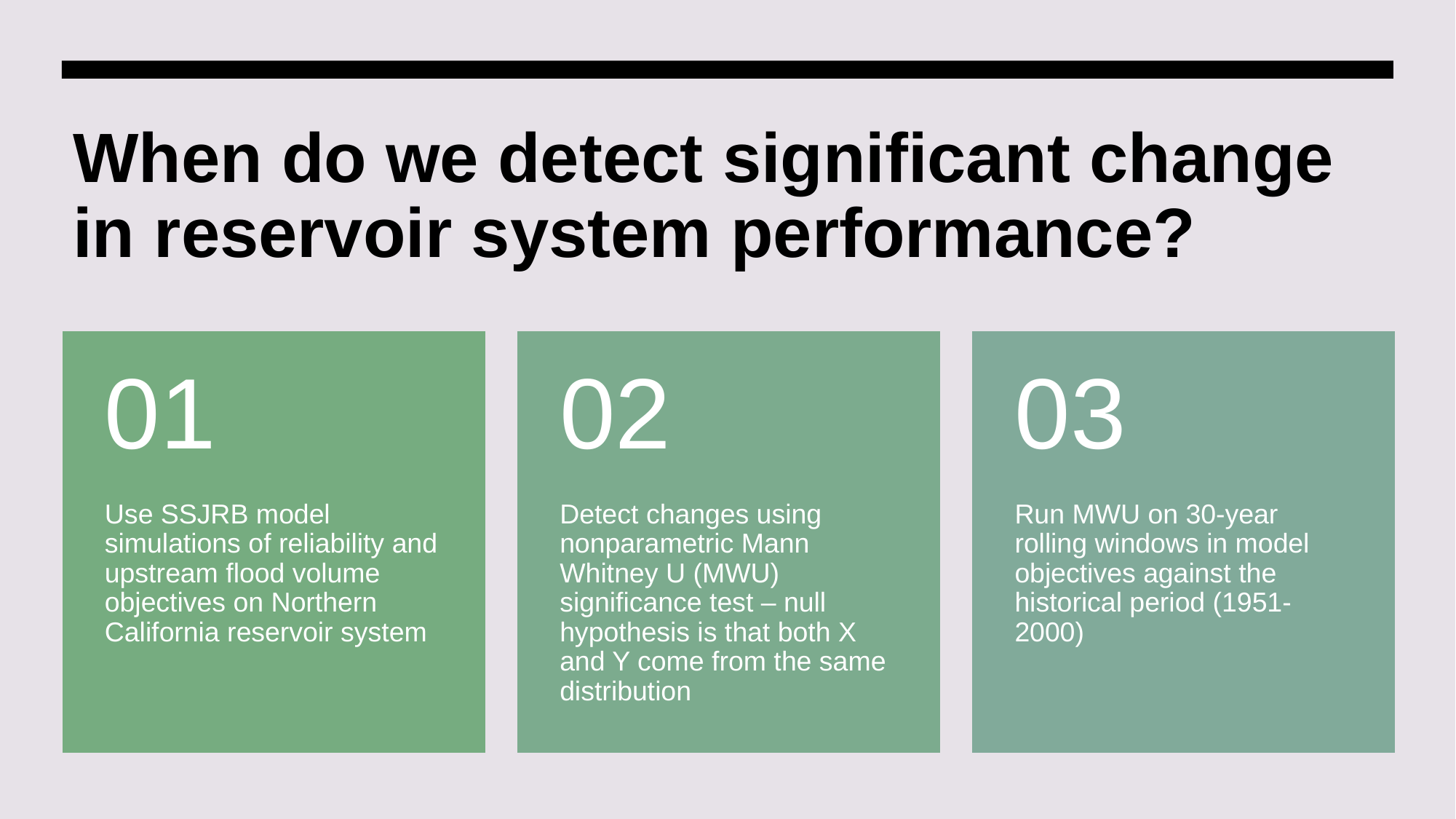

# When do we detect significant change in reservoir system performance?
Use SSJRB model simulations of reliability and upstream flood volume objectives on Northern California reservoir system
01
Detect changes using nonparametric Mann Whitney U (MWU) significance test – null hypothesis is that both X and Y come from the same distribution
02
Run MWU on 30-year rolling windows in model objectives against the historical period (1951-2000)
03